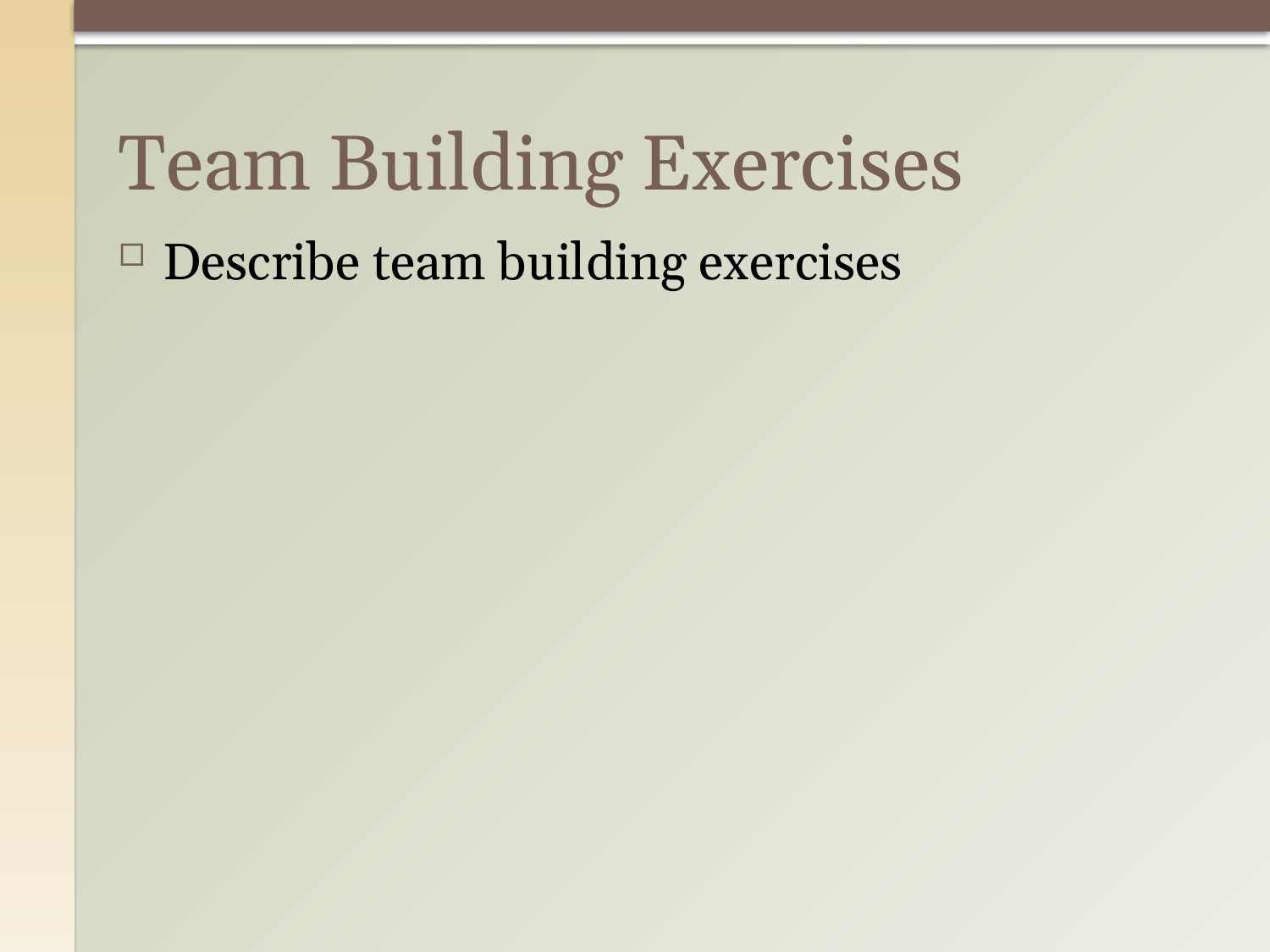

# Team Building Exercises
Describe team building exercises